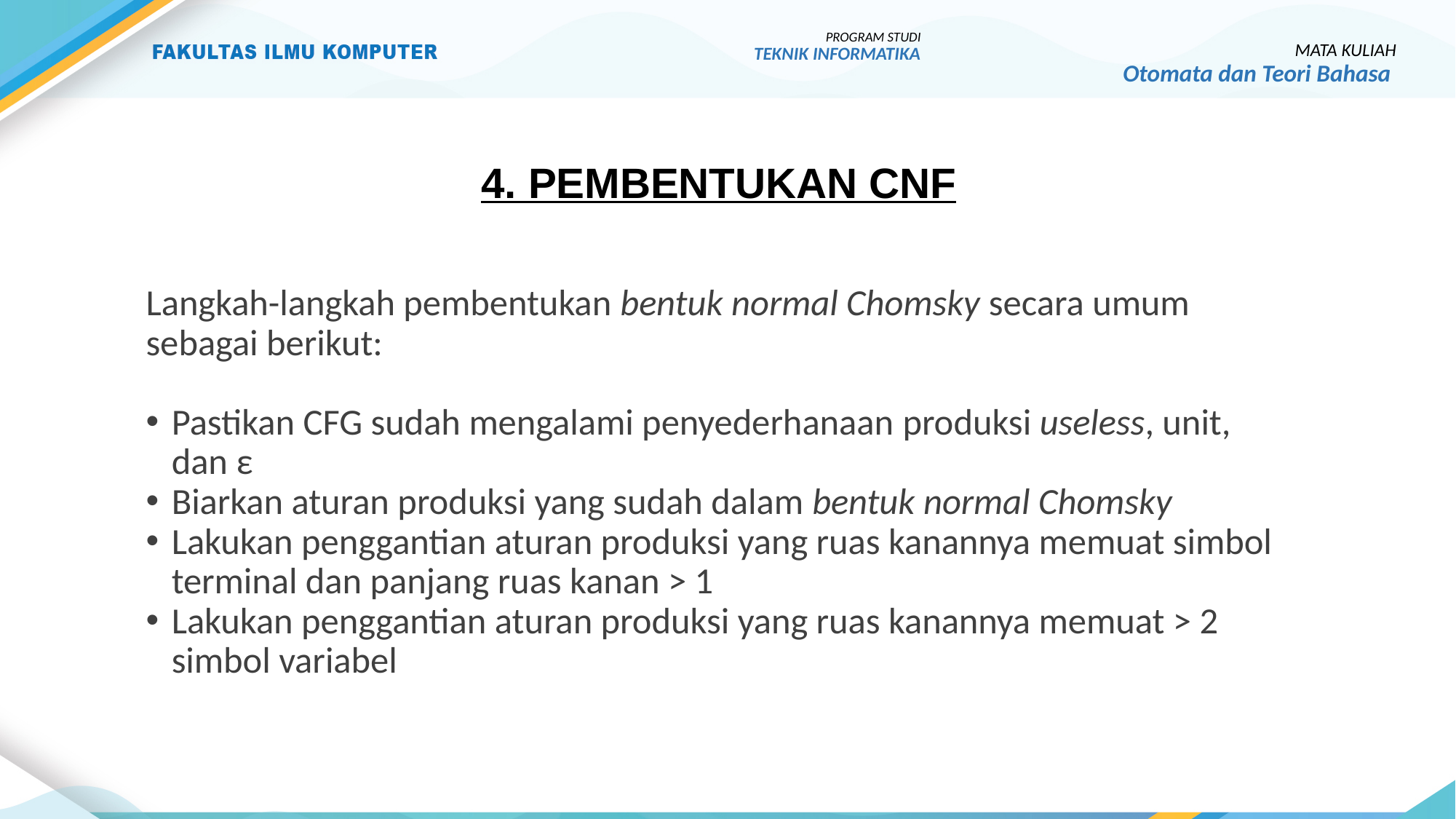

PROGRAM STUDI
TEKNIK INFORMATIKA
MATA KULIAH
Otomata dan Teori Bahasa
# 4. PEMBENTUKAN CNF
Langkah-langkah pembentukan bentuk normal Chomsky secara umum sebagai berikut:

Pastikan CFG sudah mengalami penyederhanaan produksi useless, unit, dan ε
Biarkan aturan produksi yang sudah dalam bentuk normal Chomsky
Lakukan penggantian aturan produksi yang ruas kanannya memuat simbol terminal dan panjang ruas kanan > 1
Lakukan penggantian aturan produksi yang ruas kanannya memuat > 2 simbol variabel